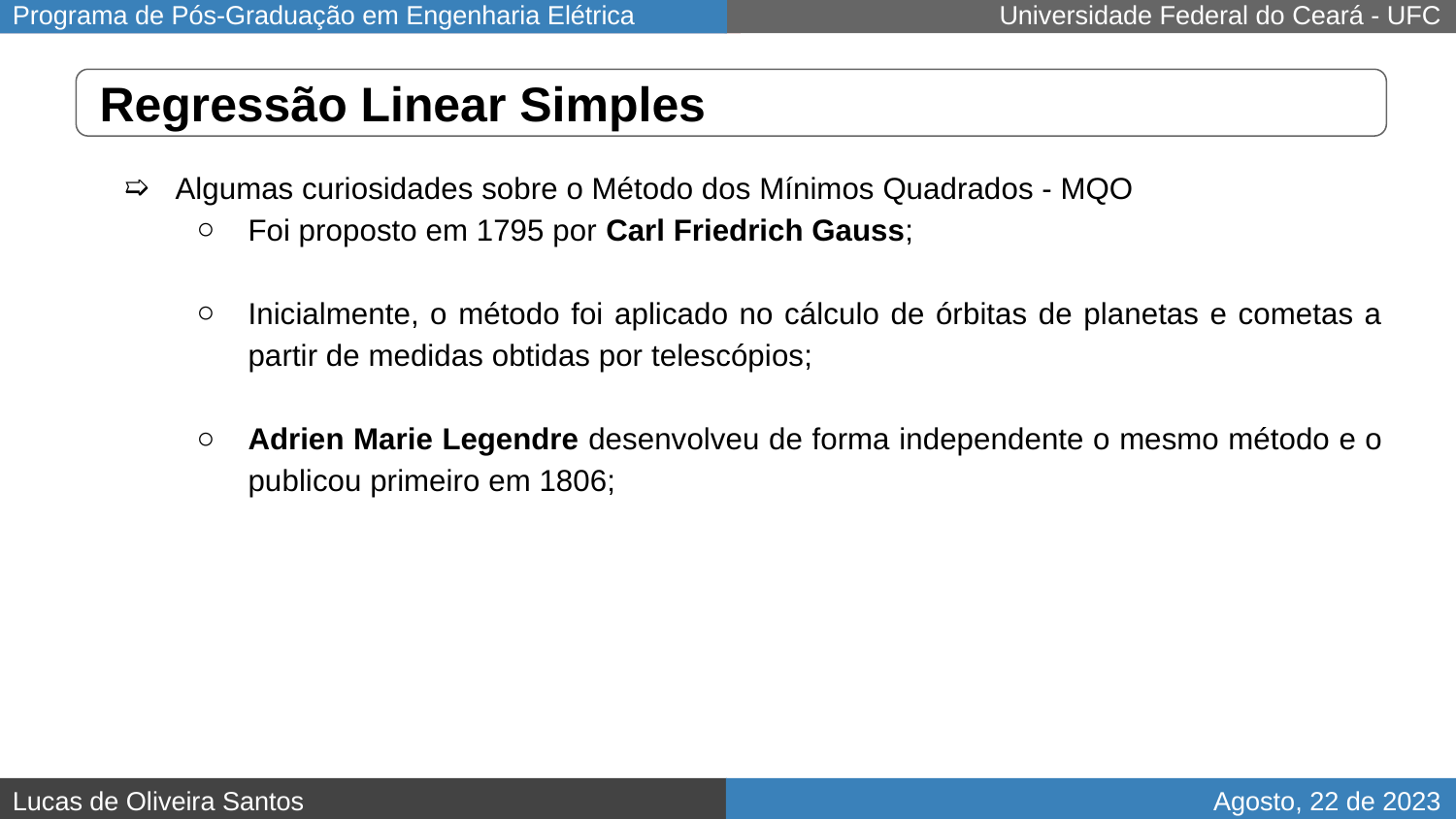

# Regressão Linear Simples
Algumas curiosidades sobre o Método dos Mínimos Quadrados - MQO
Foi proposto em 1795 por Carl Friedrich Gauss;

Inicialmente, o método foi aplicado no cálculo de órbitas de planetas e cometas a partir de medidas obtidas por telescópios;

Adrien Marie Legendre desenvolveu de forma independente o mesmo método e o publicou primeiro em 1806;